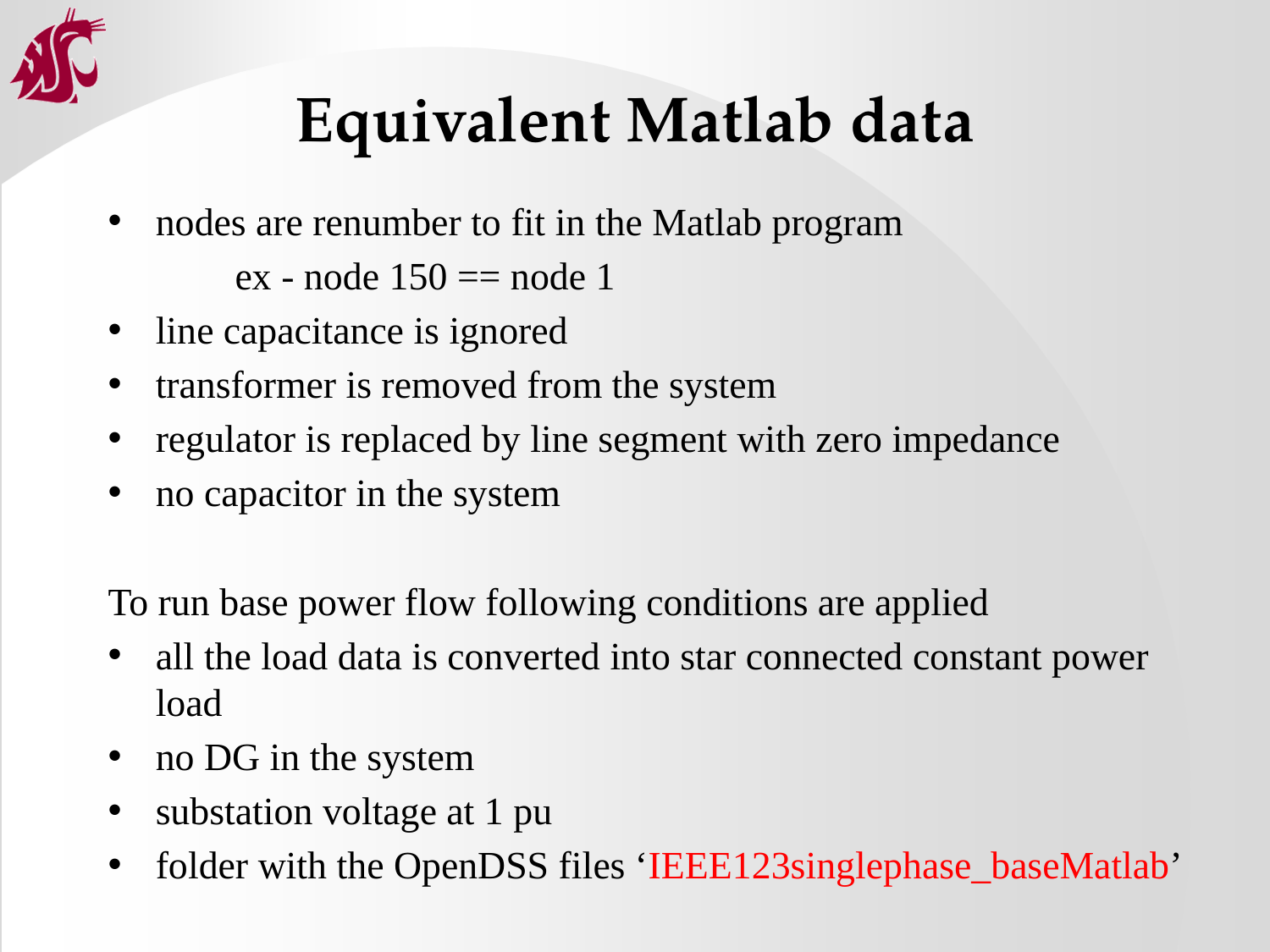

# Equivalent Matlab data
nodes are renumber to fit in the Matlab program
	ex - node 150 == node 1
line capacitance is ignored
transformer is removed from the system
regulator is replaced by line segment with zero impedance
no capacitor in the system

To run base power flow following conditions are applied
all the load data is converted into star connected constant power load
no DG in the system
substation voltage at 1 pu
folder with the OpenDSS files ‘IEEE123singlephase_baseMatlab’